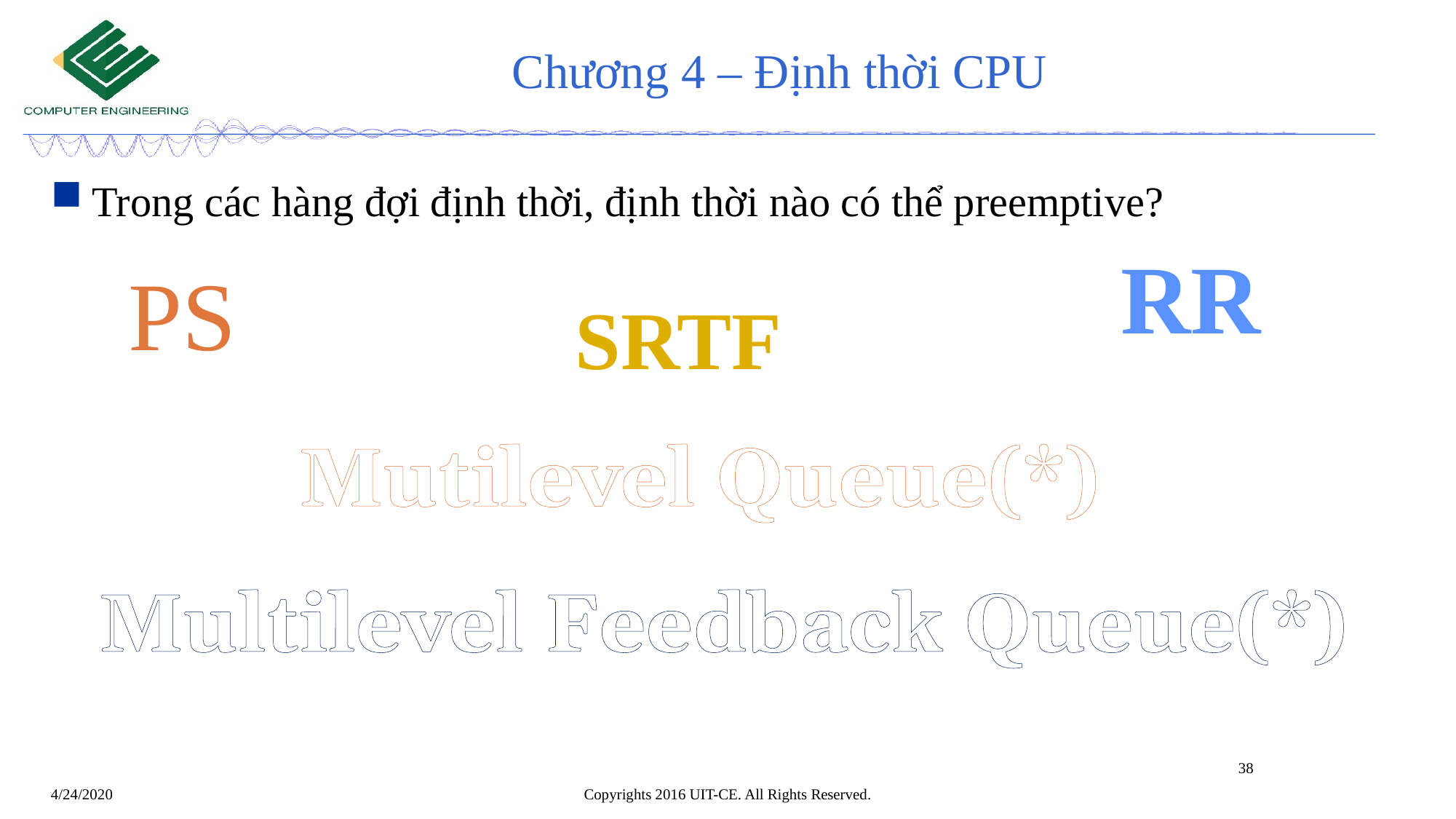

# Chương 4 – Định thời CPU
Trong các hàng đợi định thời, định thời nào có thể preemptive?

RR
PS
SRTF
Mutilevel Queue(*)
Multilevel Feedback Queue(*)
38
Copyrights 2016 UIT-CE. All Rights Reserved.
4/24/2020